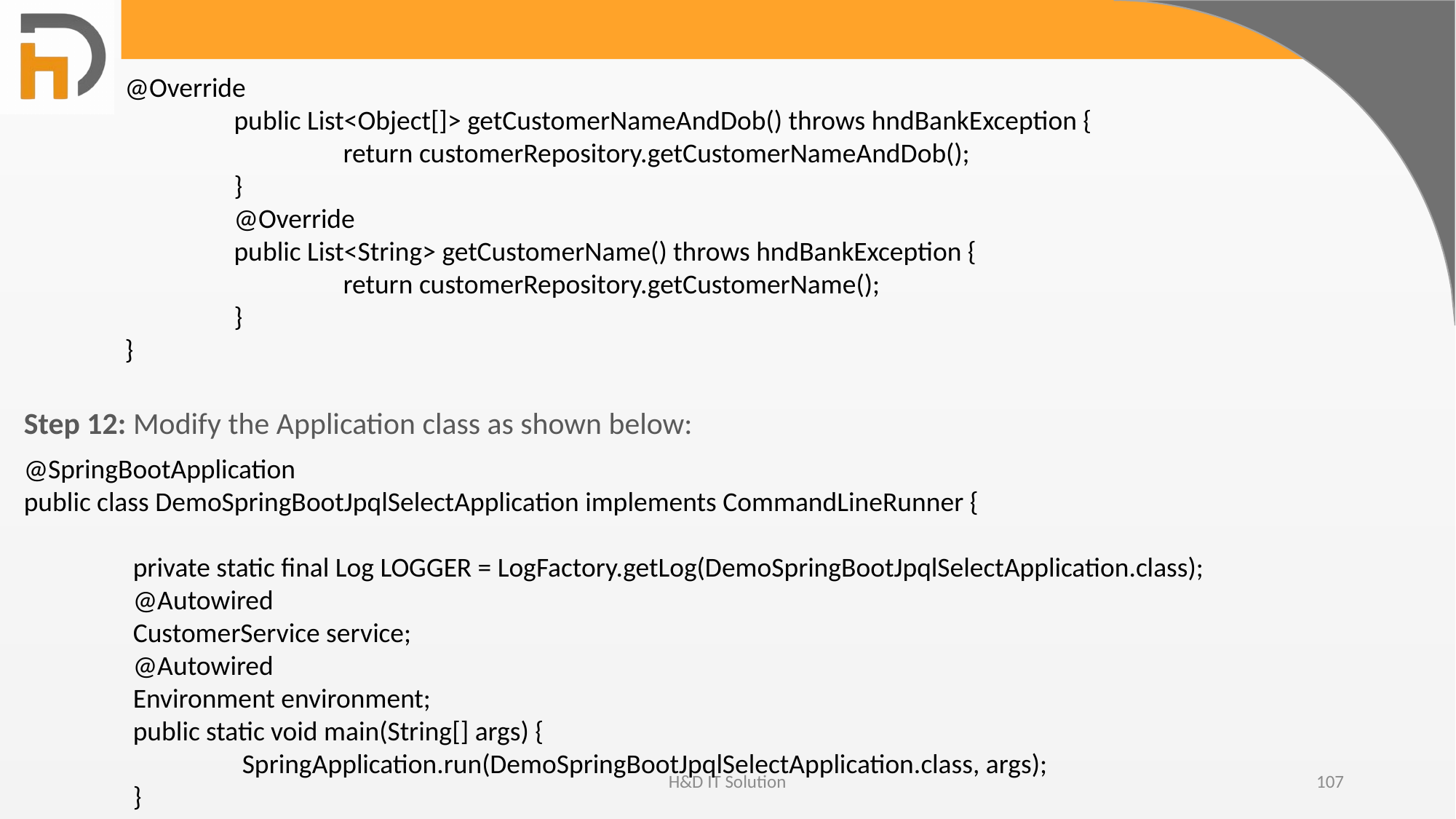

@Override
	public List<Object[]> getCustomerNameAndDob() throws hndBankException {
		return customerRepository.getCustomerNameAndDob();
	}
	@Override
	public List<String> getCustomerName() throws hndBankException {
		return customerRepository.getCustomerName();
	}
}
Step 12: Modify the Application class as shown below:
@SpringBootApplication
public class DemoSpringBootJpqlSelectApplication implements CommandLineRunner {

	private static final Log LOGGER = LogFactory.getLog(DemoSpringBootJpqlSelectApplication.class);
	@Autowired
	CustomerService service;
	@Autowired
	Environment environment;
	public static void main(String[] args) {
		SpringApplication.run(DemoSpringBootJpqlSelectApplication.class, args);
	}

H&D IT Solution
107